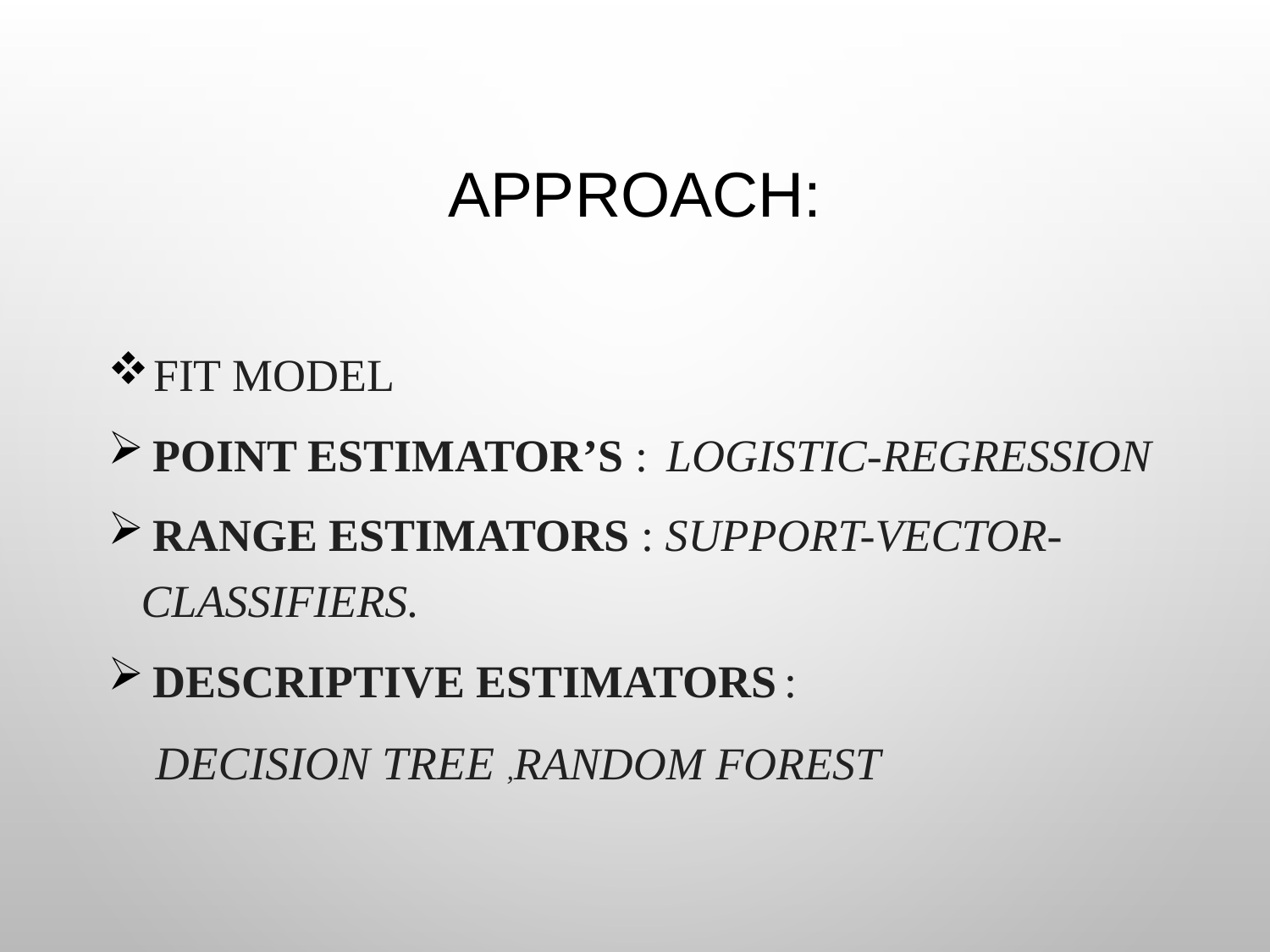

# Approach:
 Fit Model
 Point estimator’s :  Logistic-Regression
 Range estimators : Support-Vector-       Classifiers.
 Descriptive estimators :
   Decision Tree ,Random Forest